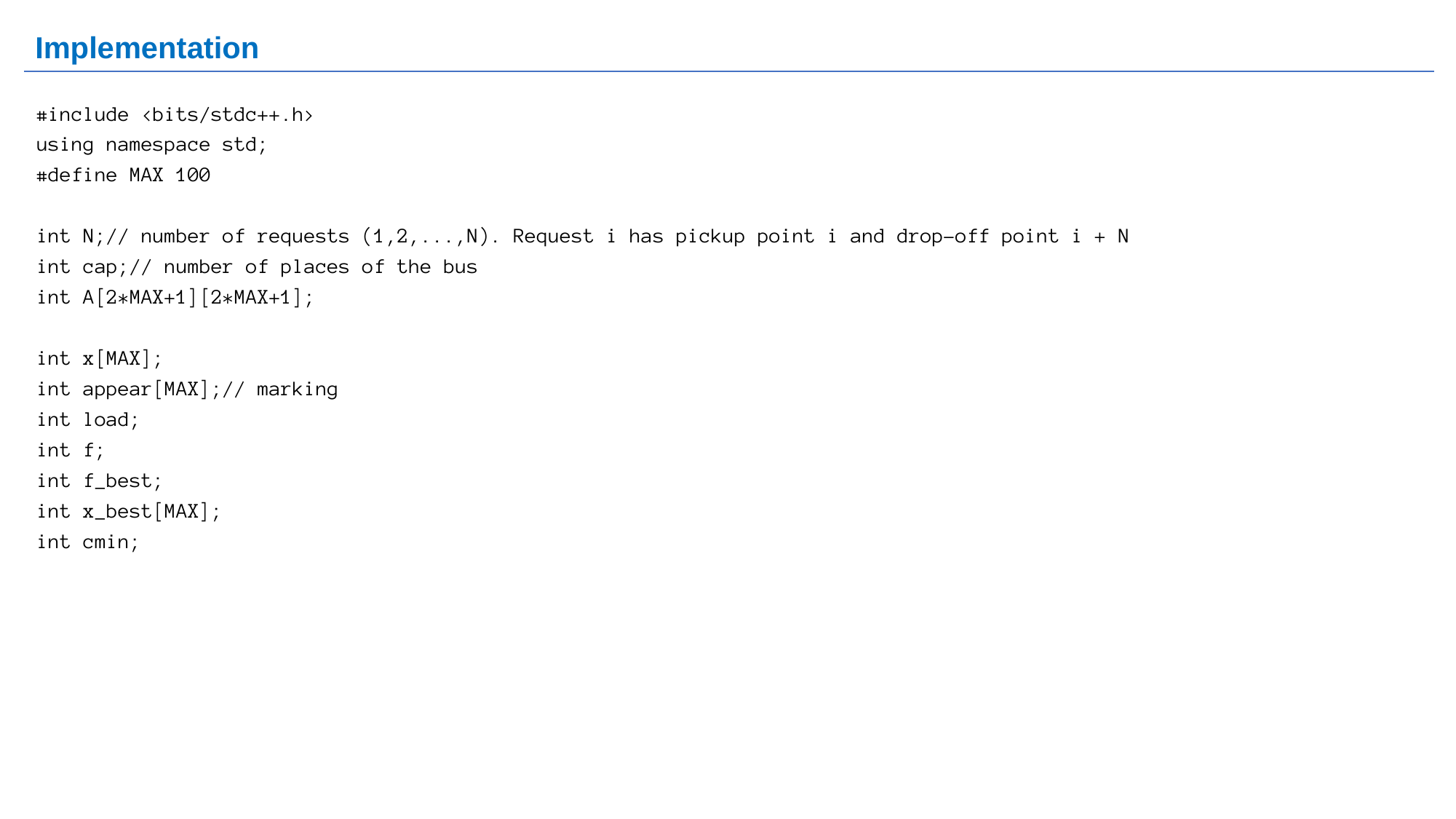

# Implementation
#include <bits/stdc++.h>
using namespace std;
#define MAX 100

int N;// number of requests (1,2,...,N). Request i has pickup point i and drop-off point i + N
int cap;// number of places of the bus
int A[2*MAX+1][2*MAX+1];

int x[MAX];
int appear[MAX];// marking
int load;
int f;
int f_best;
int x_best[MAX];
int cmin;